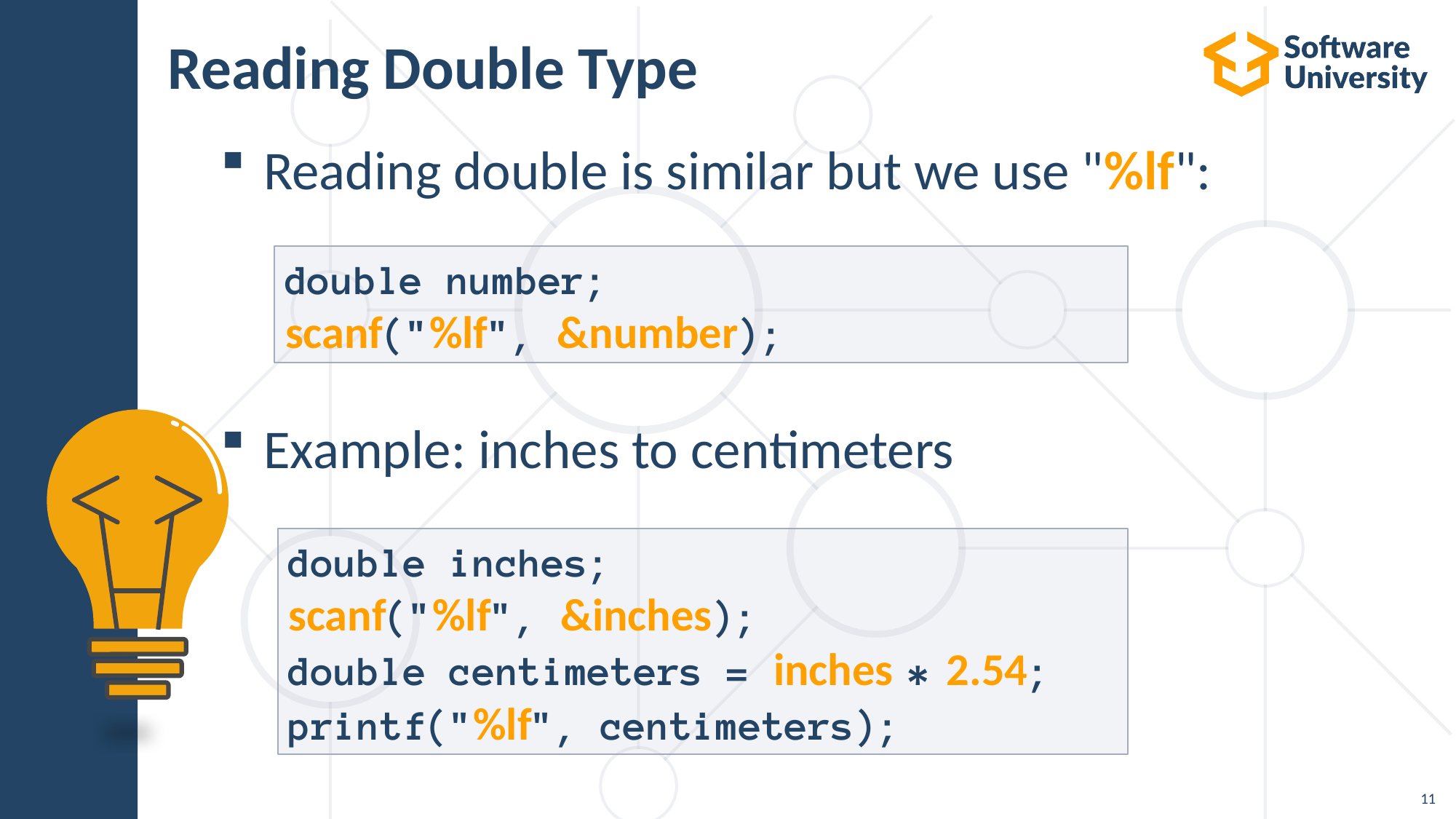

# Reading Double Type
Reading double is similar but we use "%lf":

Example: inches to centimeters

double number;
scanf("%lf", &number);
double inches;
scanf("%lf", &inches);
double centimeters = inches * 2.54;
printf("%lf", centimeters);
11